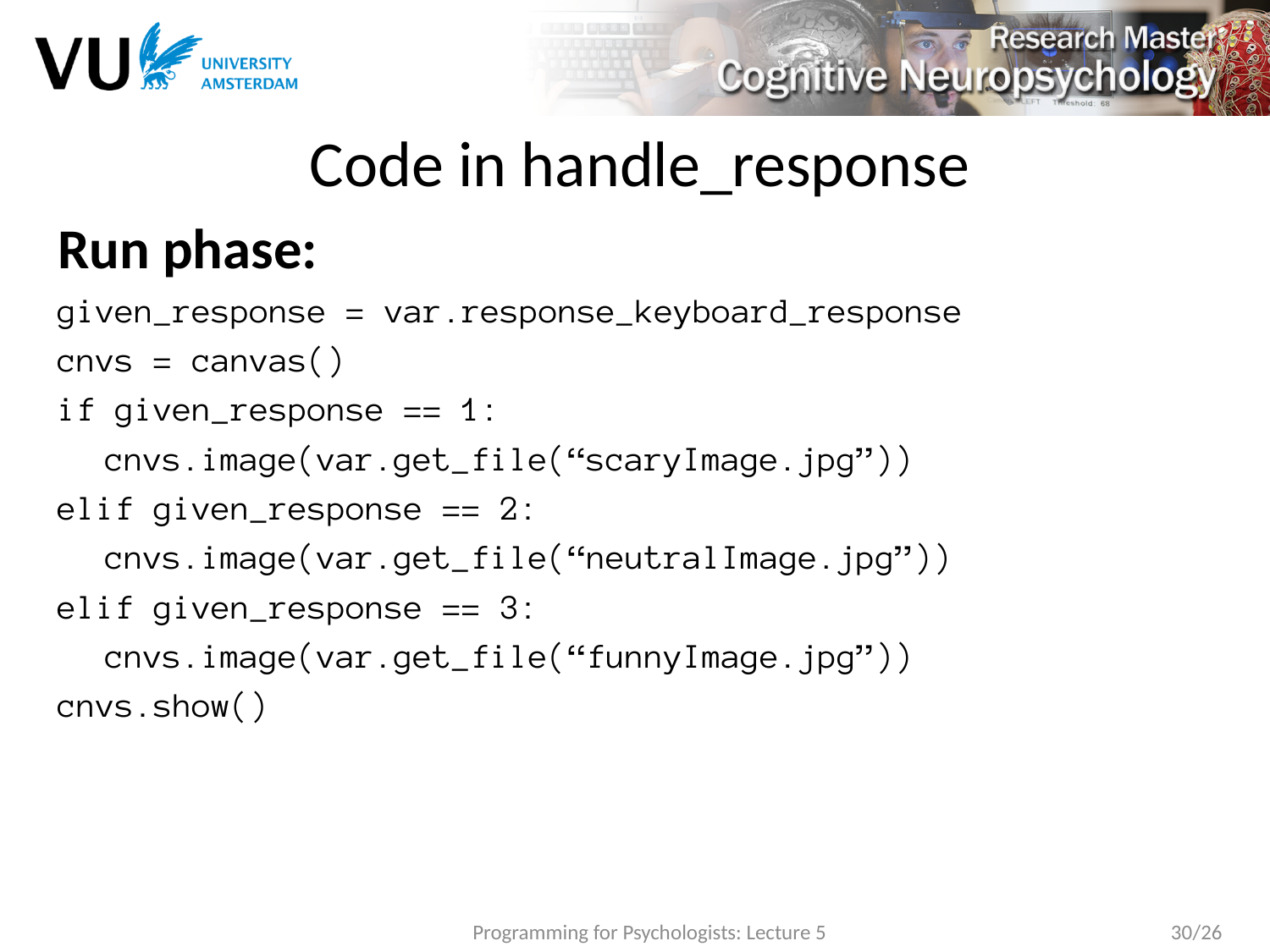

# Code in handle_response
Run phase:
given_response = var.response_keyboard_response
cnvs = canvas()
if given_response == 1:
	cnvs.image(var.get_file(“scaryImage.jpg”))
elif given_response == 2:
	cnvs.image(var.get_file(“neutralImage.jpg”))
elif given_response == 3:
	cnvs.image(var.get_file(“funnyImage.jpg”))
cnvs.show()

Programming for Psychologists: Lecture 5
30